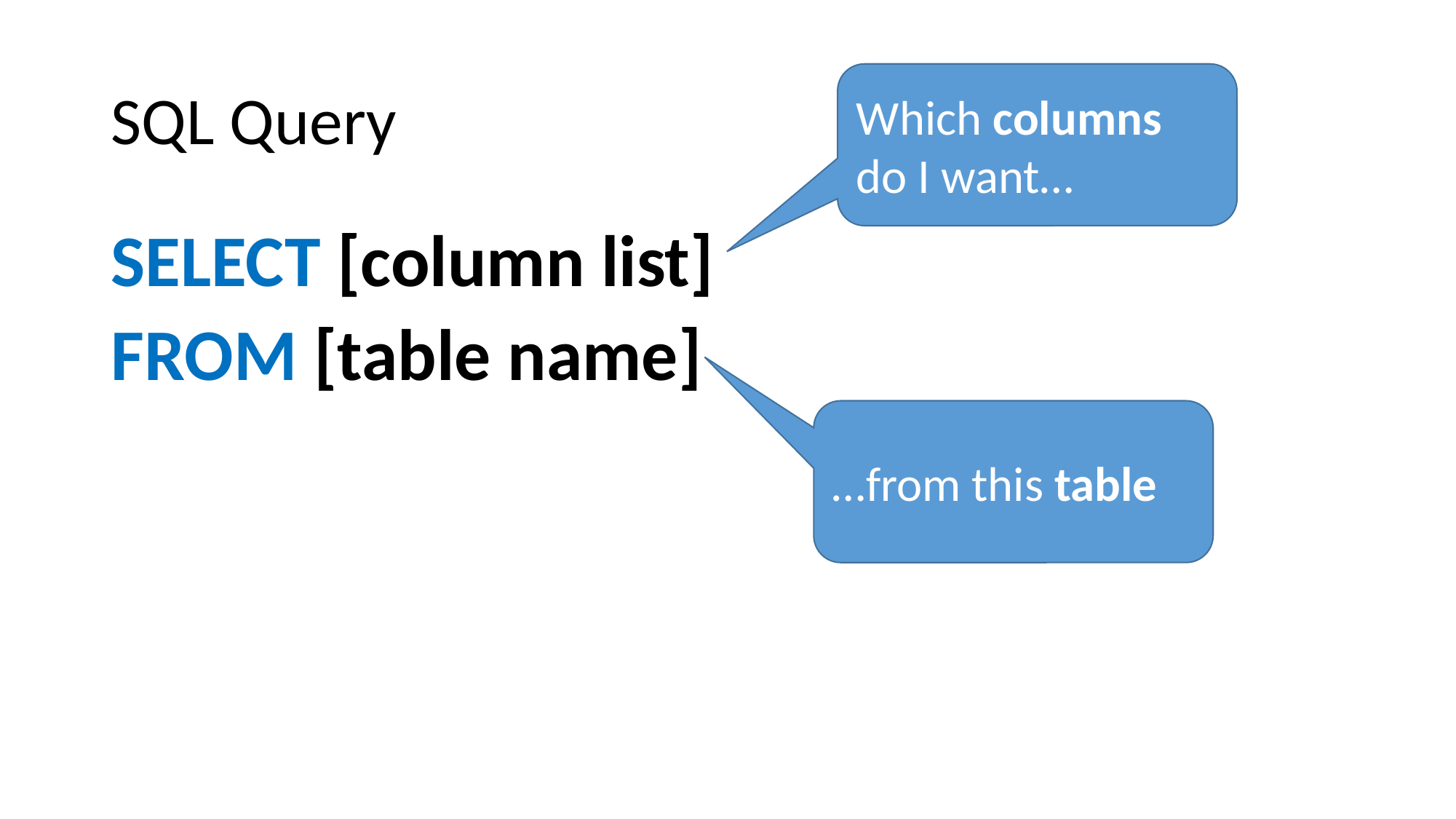

# SQL Query
Which columns do I want…
SELECT [column list]
FROM [table name]
…from this table